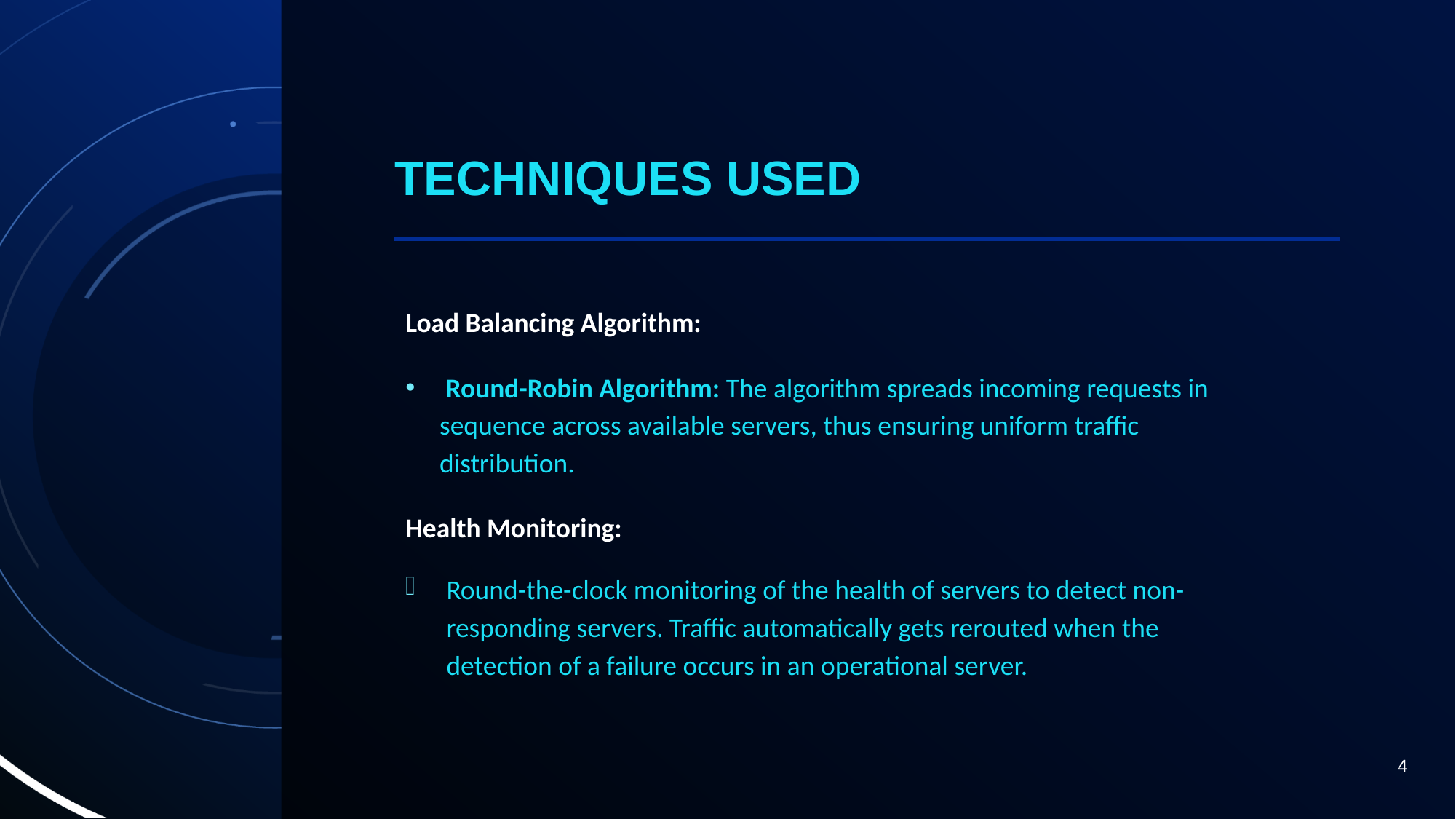

# Techniques used
Load Balancing Algorithm:
 Round-Robin Algorithm: The algorithm spreads incoming requests in sequence across available servers, thus ensuring uniform traffic distribution.
Health Monitoring:
Round-the-clock monitoring of the health of servers to detect non-responding servers. Traffic automatically gets rerouted when the detection of a failure occurs in an operational server.

4